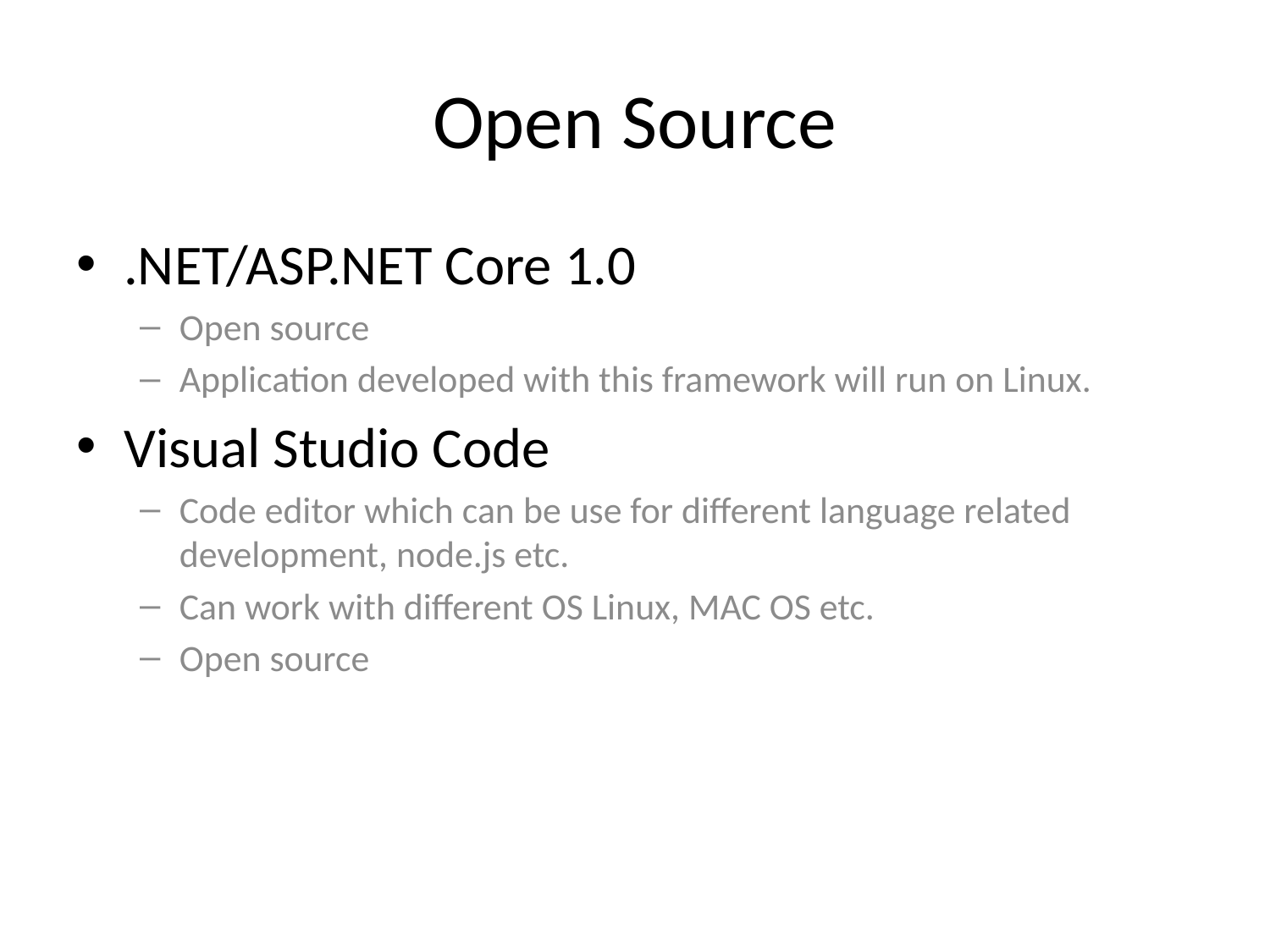

# Open Source
.NET/ASP.NET Core 1.0
Open source
Application developed with this framework will run on Linux.
Visual Studio Code
Code editor which can be use for different language related development, node.js etc.
Can work with different OS Linux, MAC OS etc.
Open source